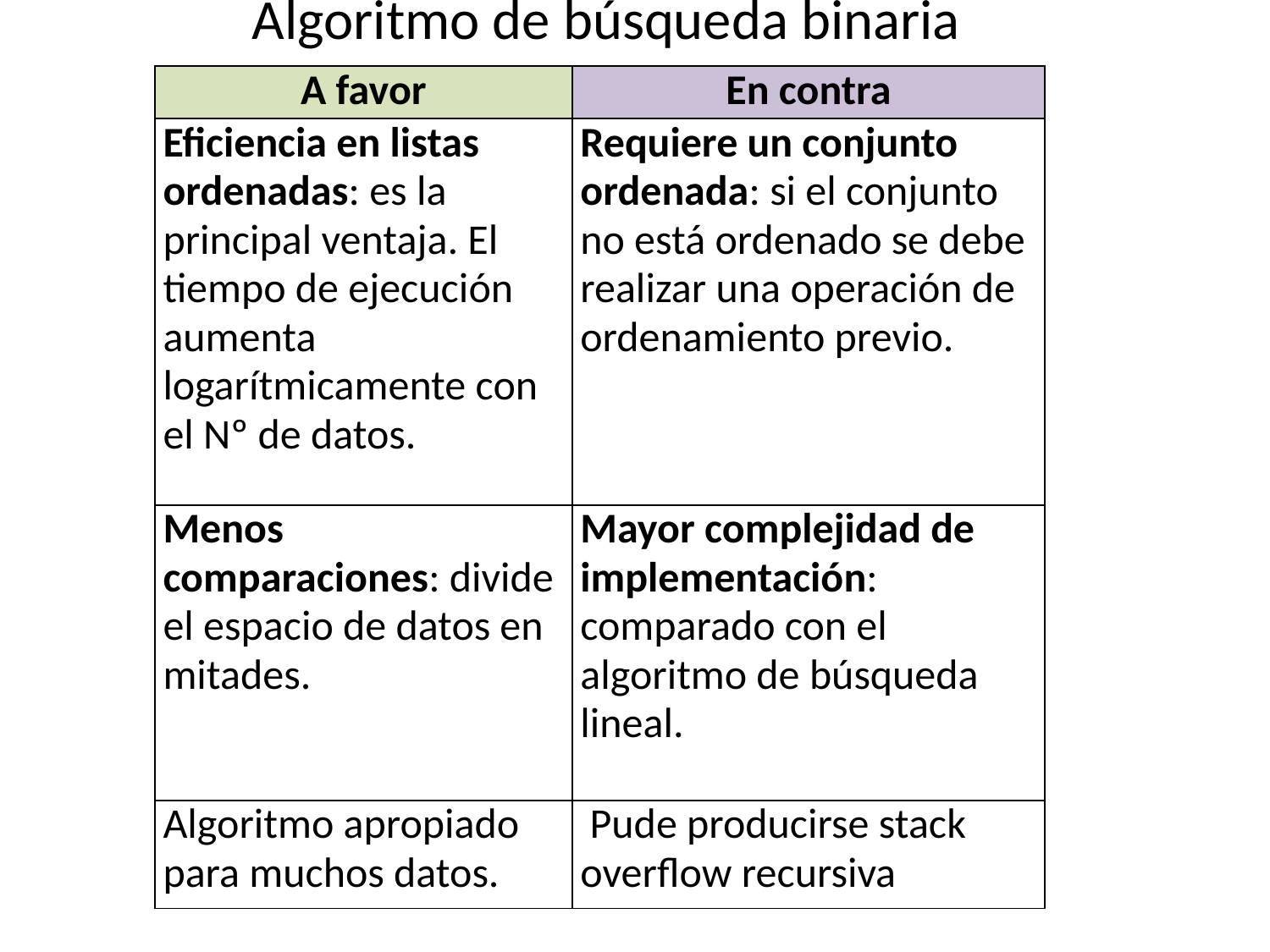

# Algoritmo de búsqueda binaria
| A favor | En contra |
| --- | --- |
| Eficiencia en listas ordenadas: es la principal ventaja. El tiempo de ejecución aumenta logarítmicamente con el Nº de datos. | Requiere un conjunto ordenada: si el conjunto no está ordenado se debe realizar una operación de ordenamiento previo. |
| Menos comparaciones: divide el espacio de datos en mitades. | Mayor complejidad de implementación: comparado con el algoritmo de búsqueda lineal. |
| Algoritmo apropiado para muchos datos. | Pude producirse stack overflow recursiva |